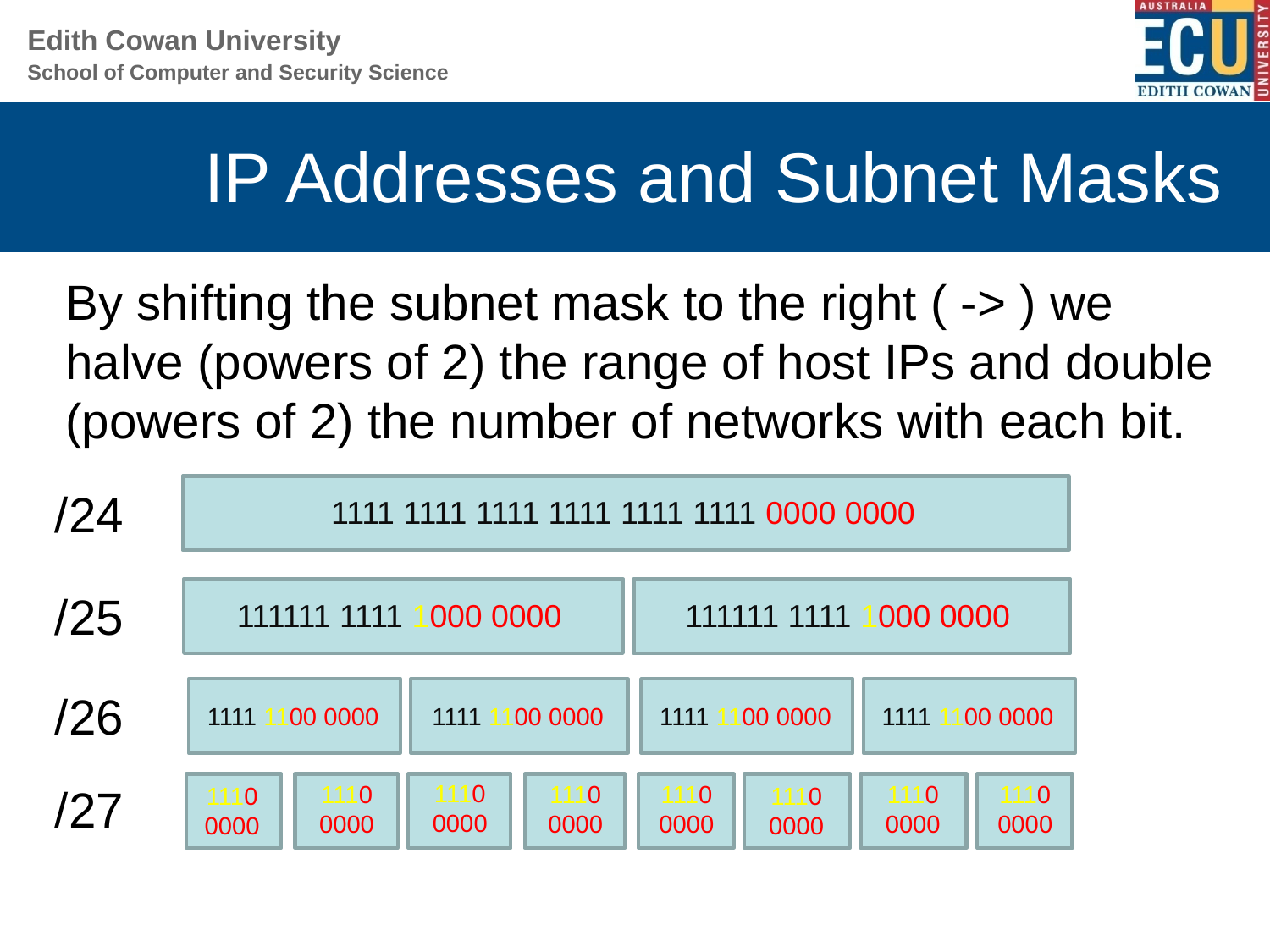

# IP Addresses and Subnet Masks
By shifting the subnet mask to the right ( -> ) we halve (powers of 2) the range of host IPs and double (powers of 2) the number of networks with each bit.

1111 1111 1111 1111 1111 1111 0000 0000
/24
/25

111111 1111 1000 0000
111111 1111 1000 0000

1111 1100 0000
1111 1100 0000
1111 1100 0000
1111 1100 0000
/26
/27
1110 0000
1110 0000
1110 0000
1110 0000
1110 0000
1110 0000
1110 0000
1110 0000